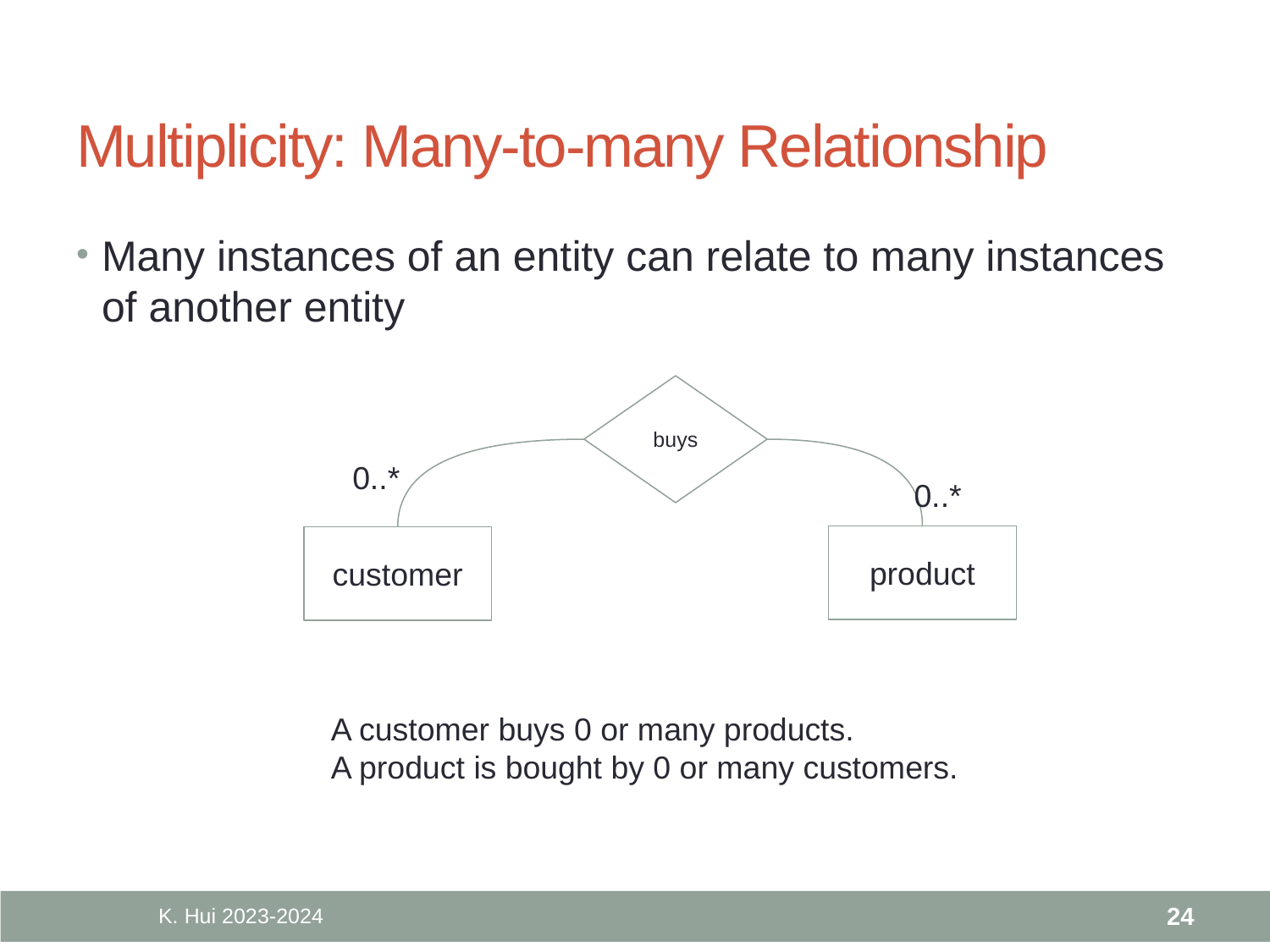

# Multiplicity: Many-to-many Relationship
Many instances of an entity can relate to many instances of another entity
buys
0..*
0..*
product
customer
A customer buys 0 or many products.
A product is bought by 0 or many customers.
K. Hui 2023-2024
24